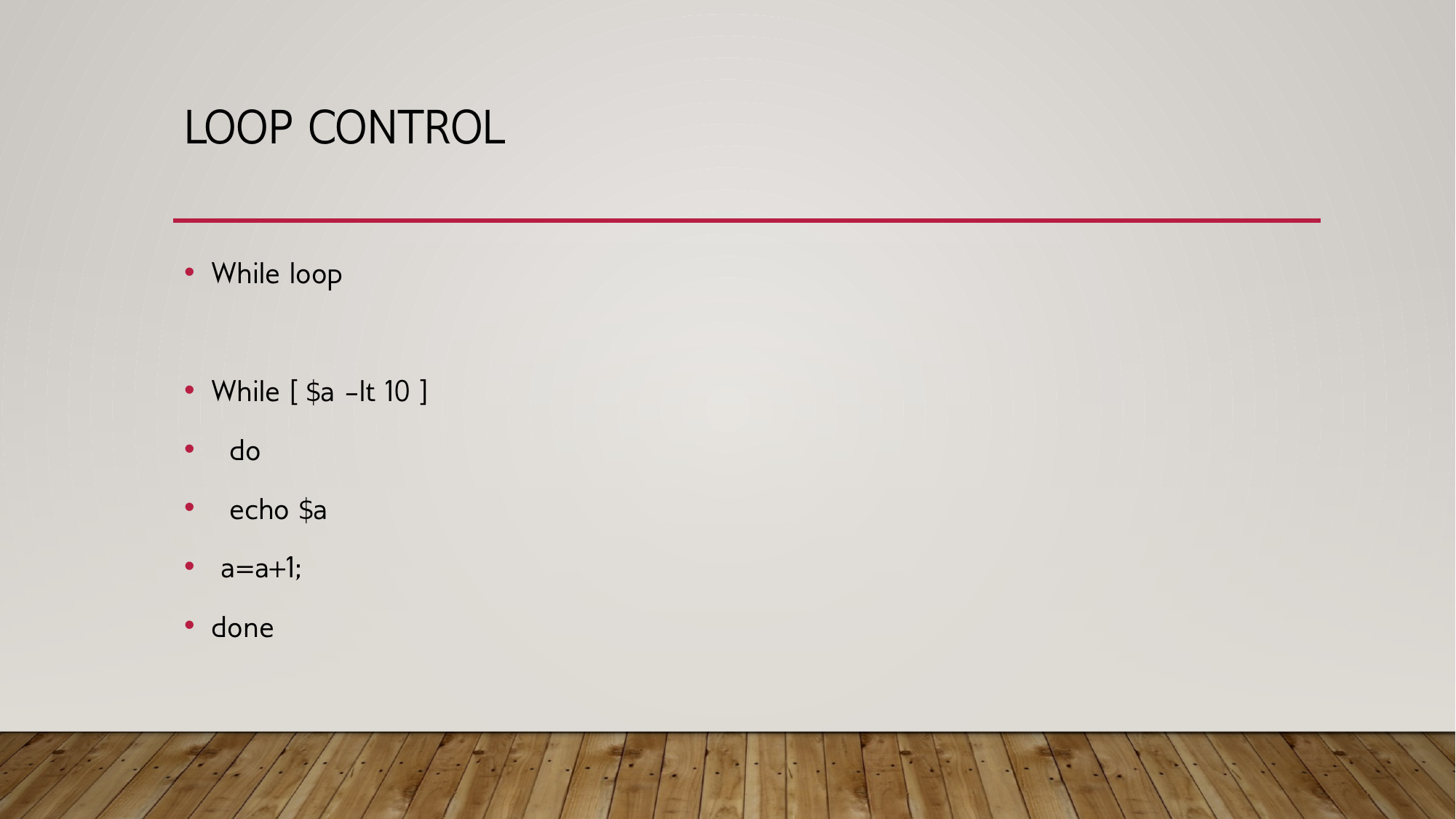

# Loop control
While loop

While [ $a –lt 10 ]
  do
  echo $a
 a=a+1;
done